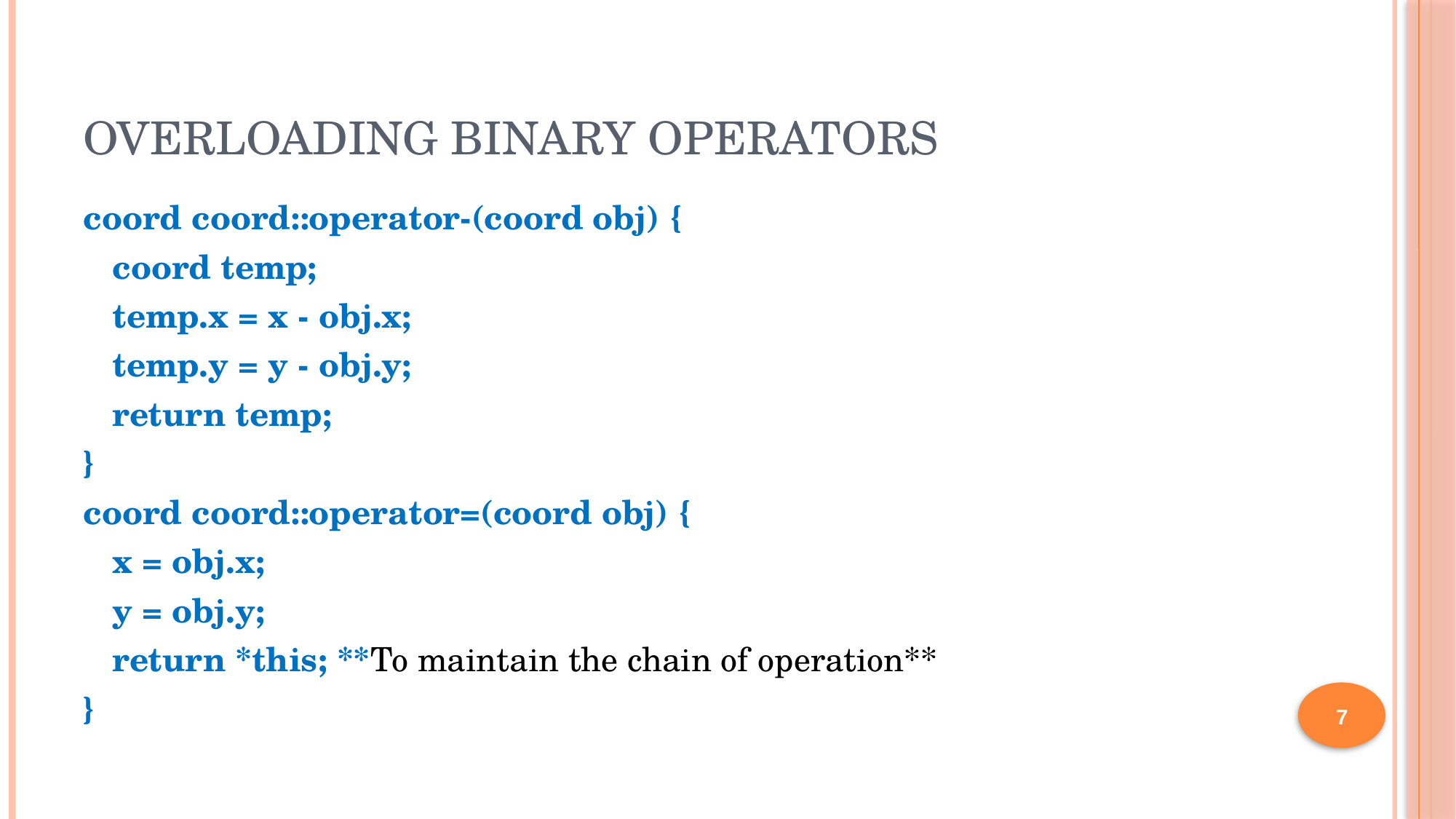

# Overloading Binary Operators
coord coord::operator-(coord obj) {
   coord temp;
   temp.x = x - obj.x;
   temp.y = y - obj.y;
   return temp;
}
coord coord::operator=(coord obj) {
   x = obj.x;
   y = obj.y;
   return *this; **To maintain the chain of operation**
}
7